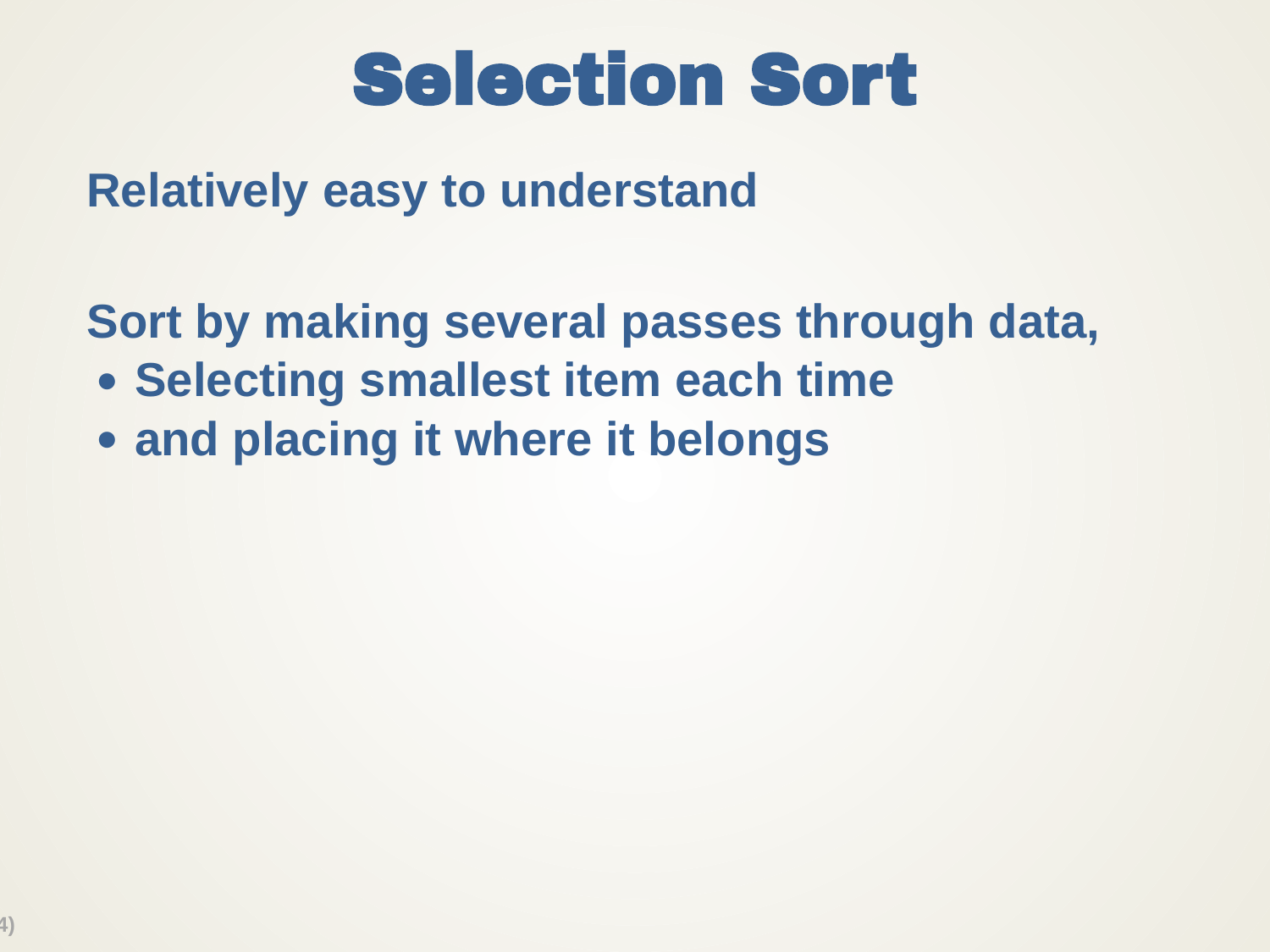

# Selection Sort
Relatively easy to understand

Sort by making several passes through data,
Selecting smallest item each time
and placing it where it belongs